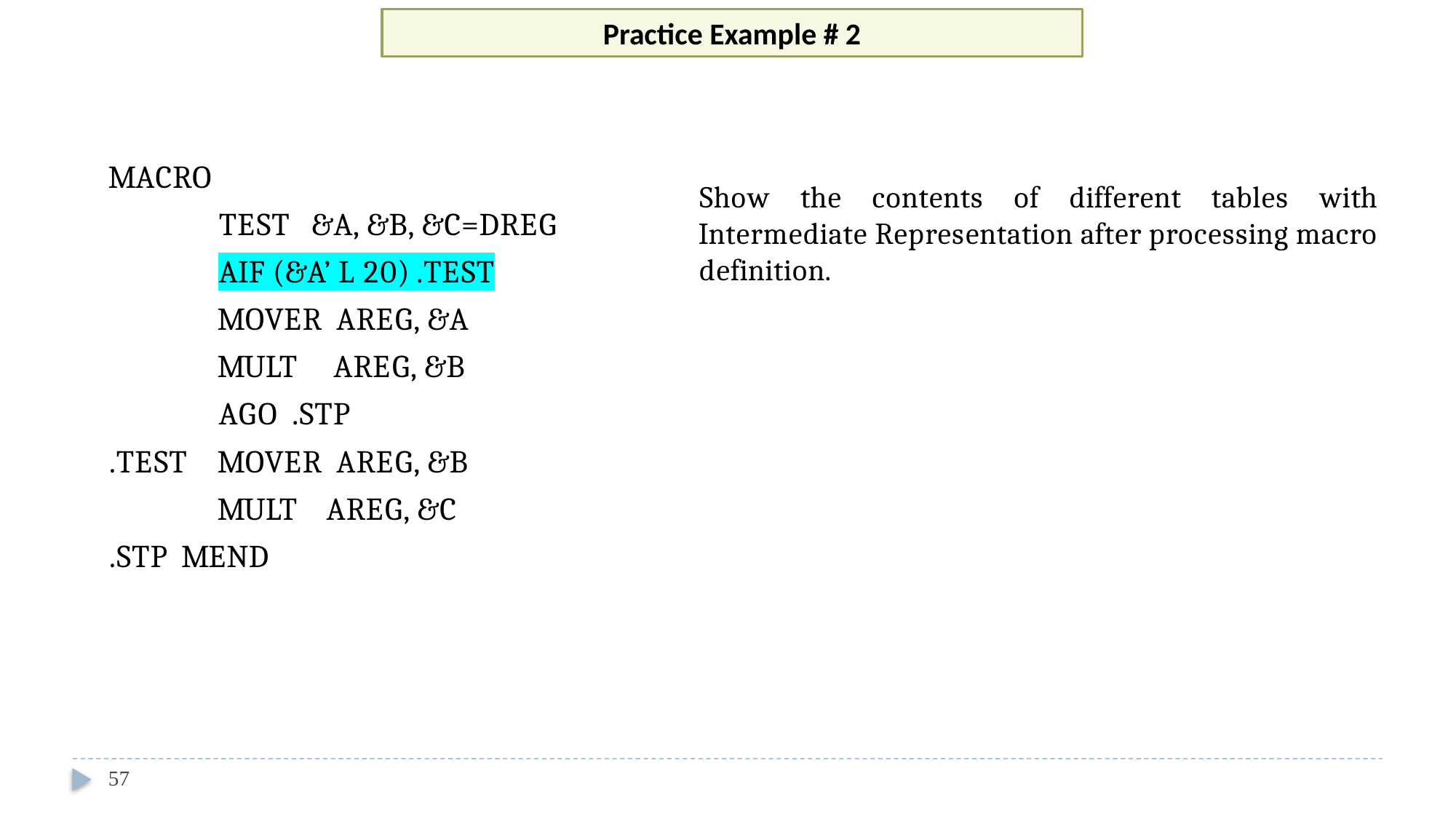

Practice Example # 2
MACRO
	TEST   &A, &B, &C=DREG
	AIF (&A’ L 20) .TEST
	MOVER  AREG, &A
	MULT     AREG, &B
	AGO  .STP
.TEST	MOVER  AREG, &B
	MULT    AREG, &C
.STP  MEND
Show the contents of different tables with Intermediate Representation after processing macro definition.

57